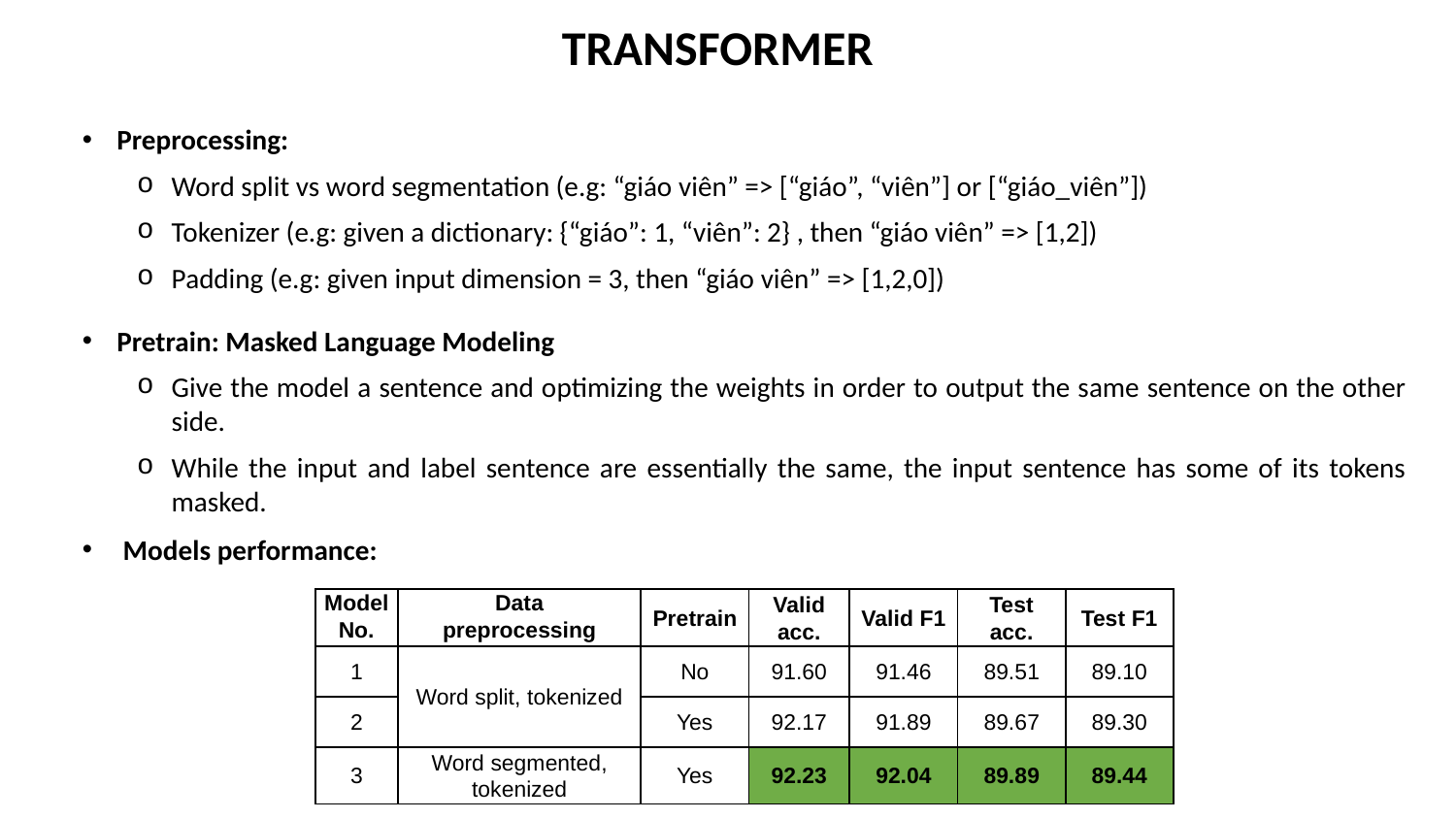

TRANSFORMER
Preprocessing:
Word split vs word segmentation (e.g: “giáo viên” => [“giáo”, “viên”] or [“giáo_viên”])
Tokenizer (e.g: given a dictionary: {“giáo”: 1, “viên”: 2} , then “giáo viên” => [1,2])
Padding (e.g: given input dimension = 3, then “giáo viên” => [1,2,0])
Pretrain: Masked Language Modeling
Give the model a sentence and optimizing the weights in order to output the same sentence on the other side.
While the input and label sentence are essentially the same, the input sentence has some of its tokens masked.
Models performance:

| Model No. | Data preprocessing | Pretrain | Valid acc. | Valid F1 | Test acc. | Test F1 |
| --- | --- | --- | --- | --- | --- | --- |
| 1 | Word split, tokenized | No | 91.60 | 91.46 | 89.51 | 89.10 |
| 2 |  | Yes | 92.17 | 91.89 | 89.67 | 89.30 |
| 3 | Word segmented, tokenized | Yes | 92.23 | 92.04 | 89.89 | 89.44 |